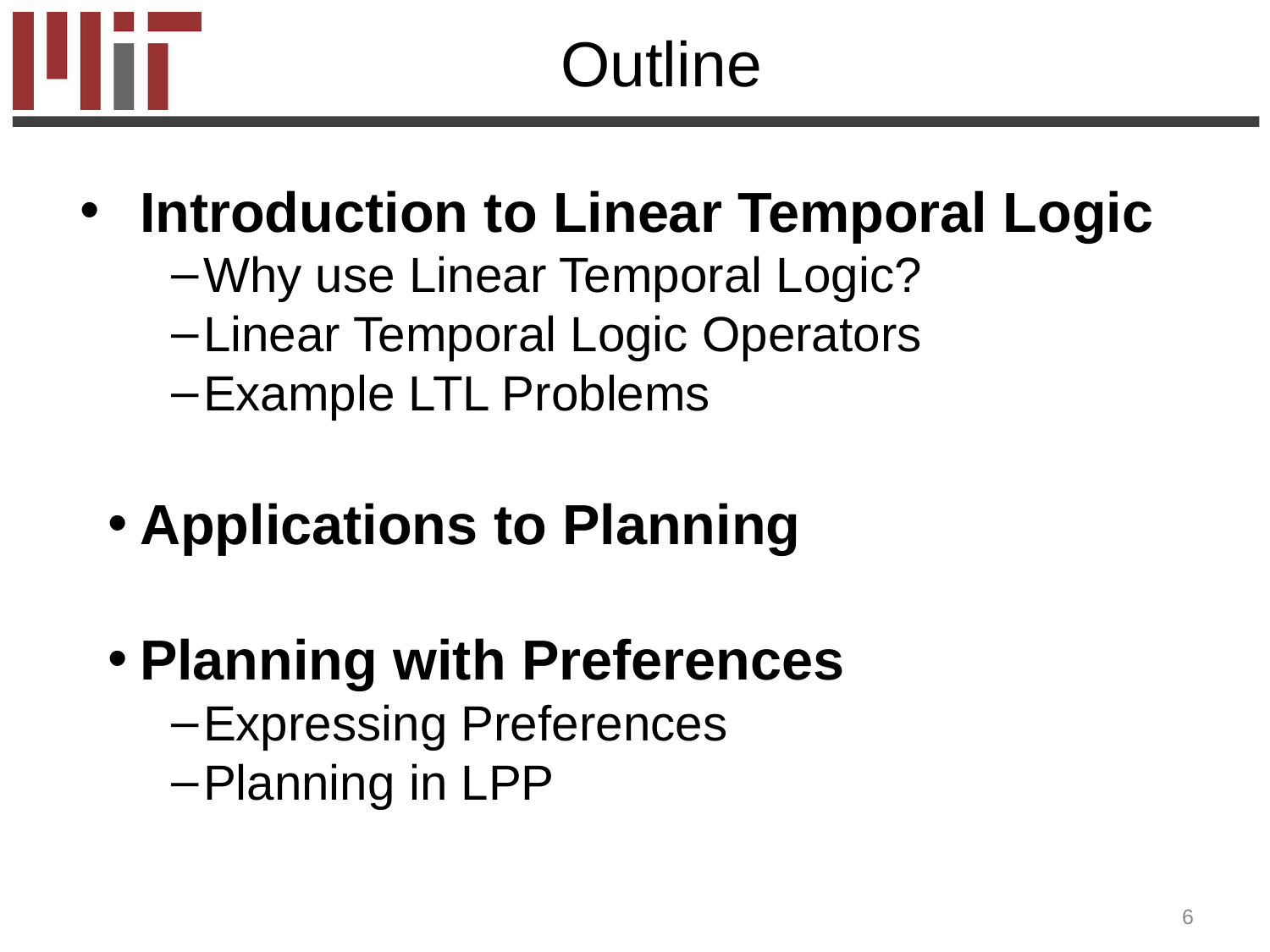

# Outline
Introduction to Linear Temporal Logic
Why use Linear Temporal Logic?
Linear Temporal Logic Operators
Example LTL Problems

Applications to Planning

Planning with Preferences
Expressing Preferences
Planning in LPP
6